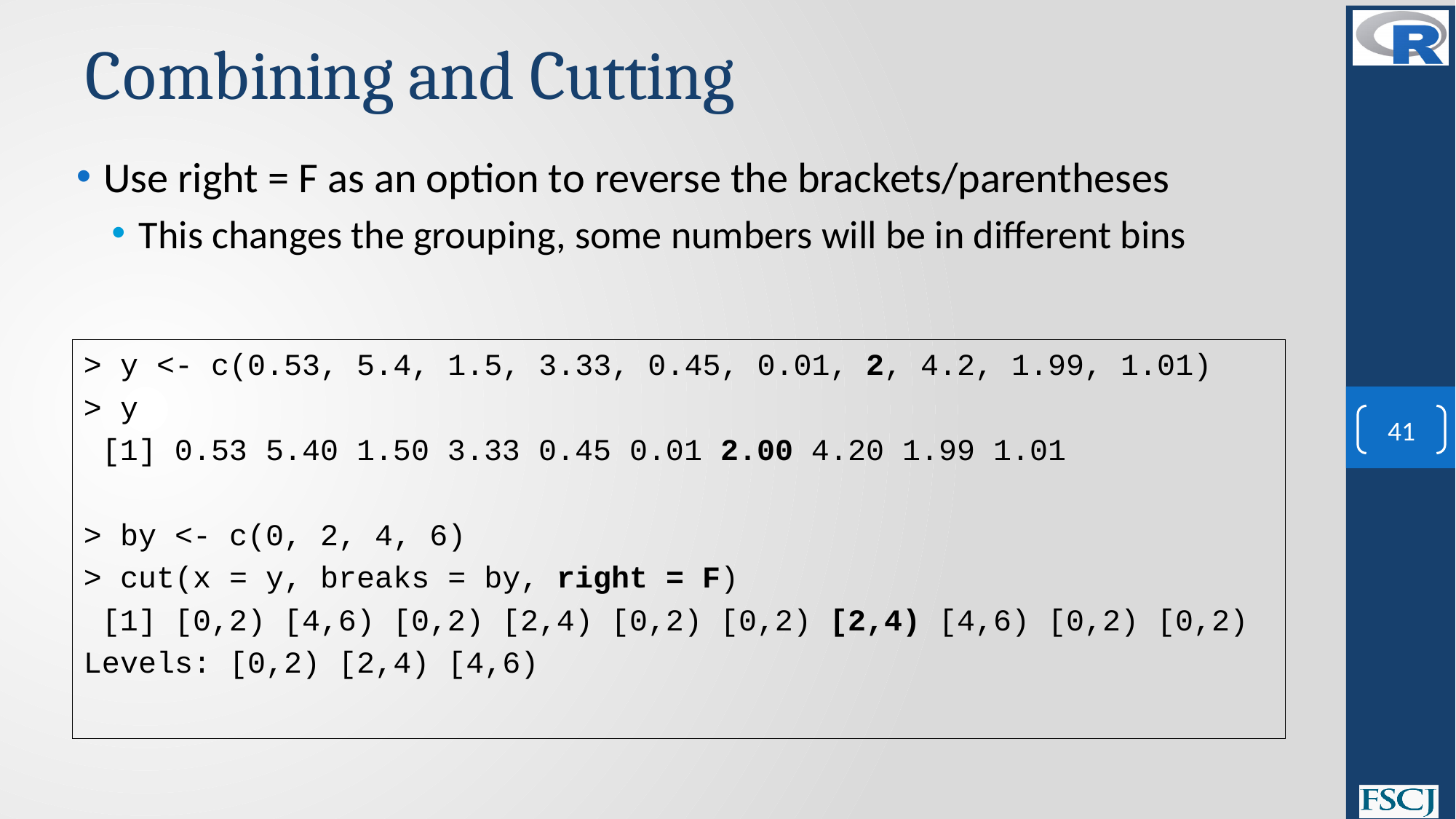

# Combining and Cutting
Use right = F as an option to reverse the brackets/parentheses
This changes the grouping, some numbers will be in different bins
> y <- c(0.53, 5.4, 1.5, 3.33, 0.45, 0.01, 2, 4.2, 1.99, 1.01)
> y
 [1] 0.53 5.40 1.50 3.33 0.45 0.01 2.00 4.20 1.99 1.01

> by <- c(0, 2, 4, 6)
> cut(x = y, breaks = by, right = F)
 [1] [0,2) [4,6) [0,2) [2,4) [0,2) [0,2) [2,4) [4,6) [0,2) [0,2)
Levels: [0,2) [2,4) [4,6)
41